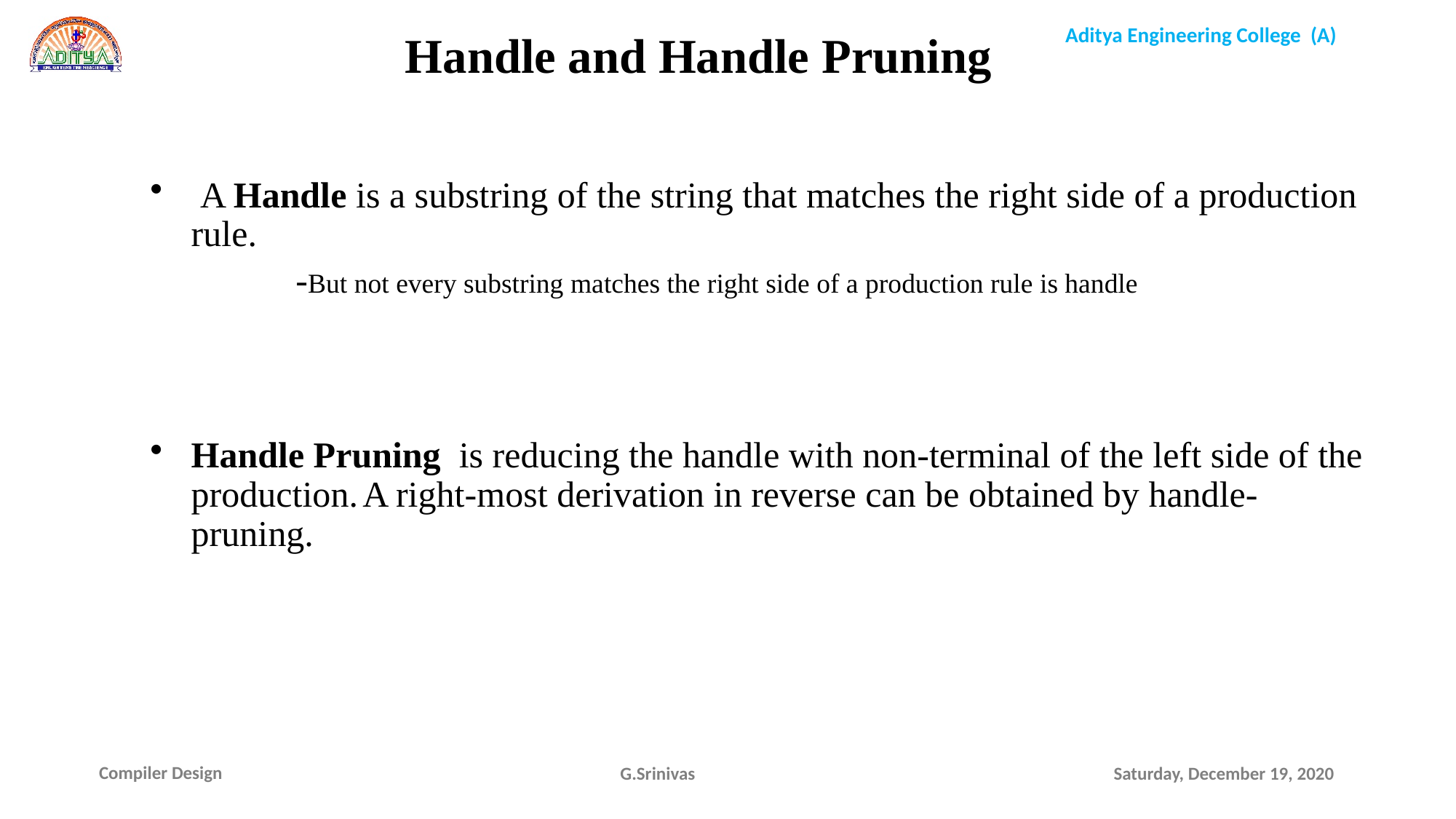

Handle and Handle Pruning

 A Handle is a substring of the string that matches the right side of a production rule.
                -But not every substring matches the right side of a production rule is handle

Handle Pruning  is reducing the handle with non-terminal of the left side of the production. A right-most derivation in reverse can be obtained by handle-pruning.

G.Srinivas
Saturday, December 19, 2020